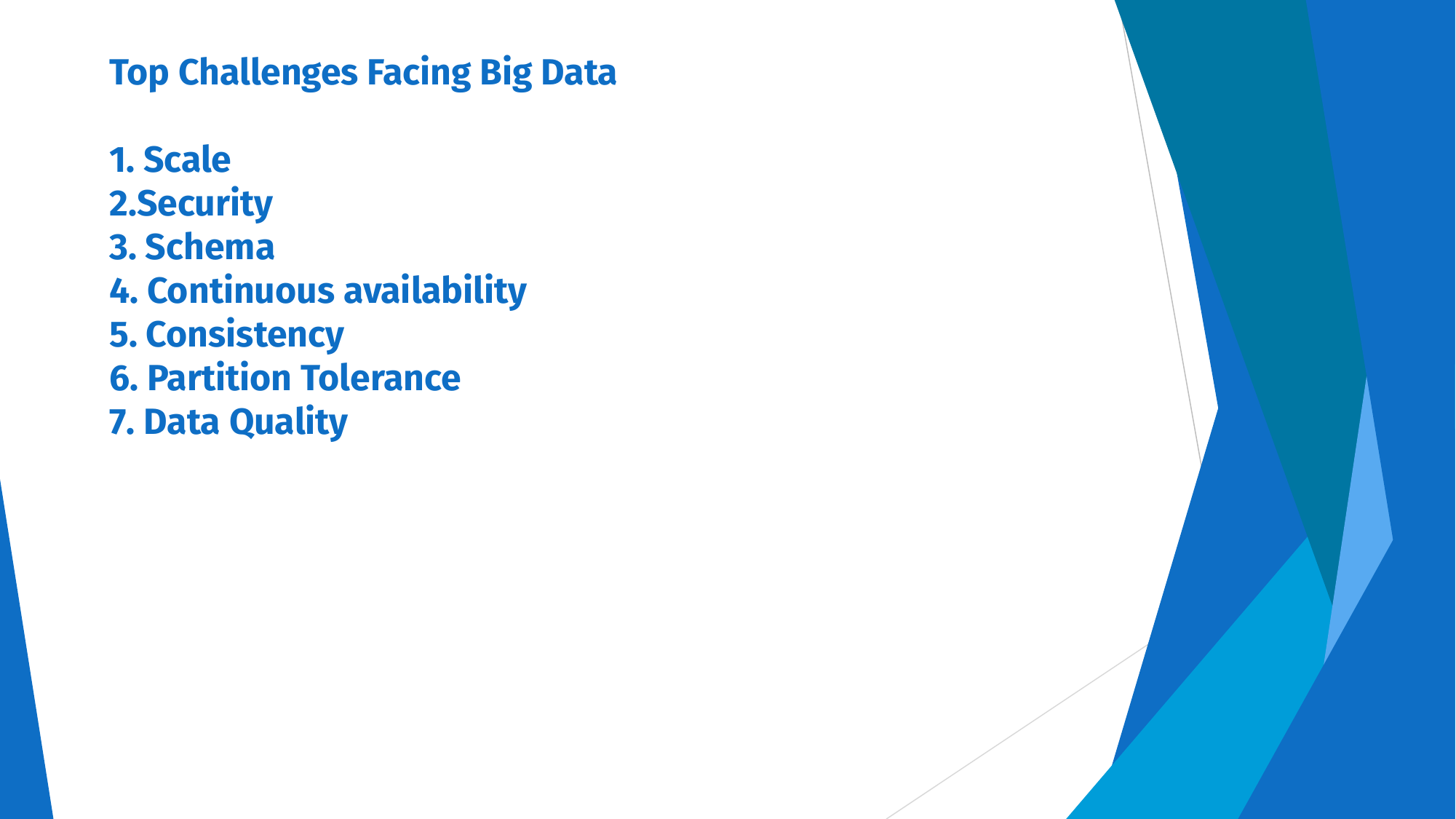

# Top Challenges Facing Big Data 1. Scale 2.Security 3. Schema 4. Continuous availability 5. Consistency 6. Partition Tolerance 7. Data Quality